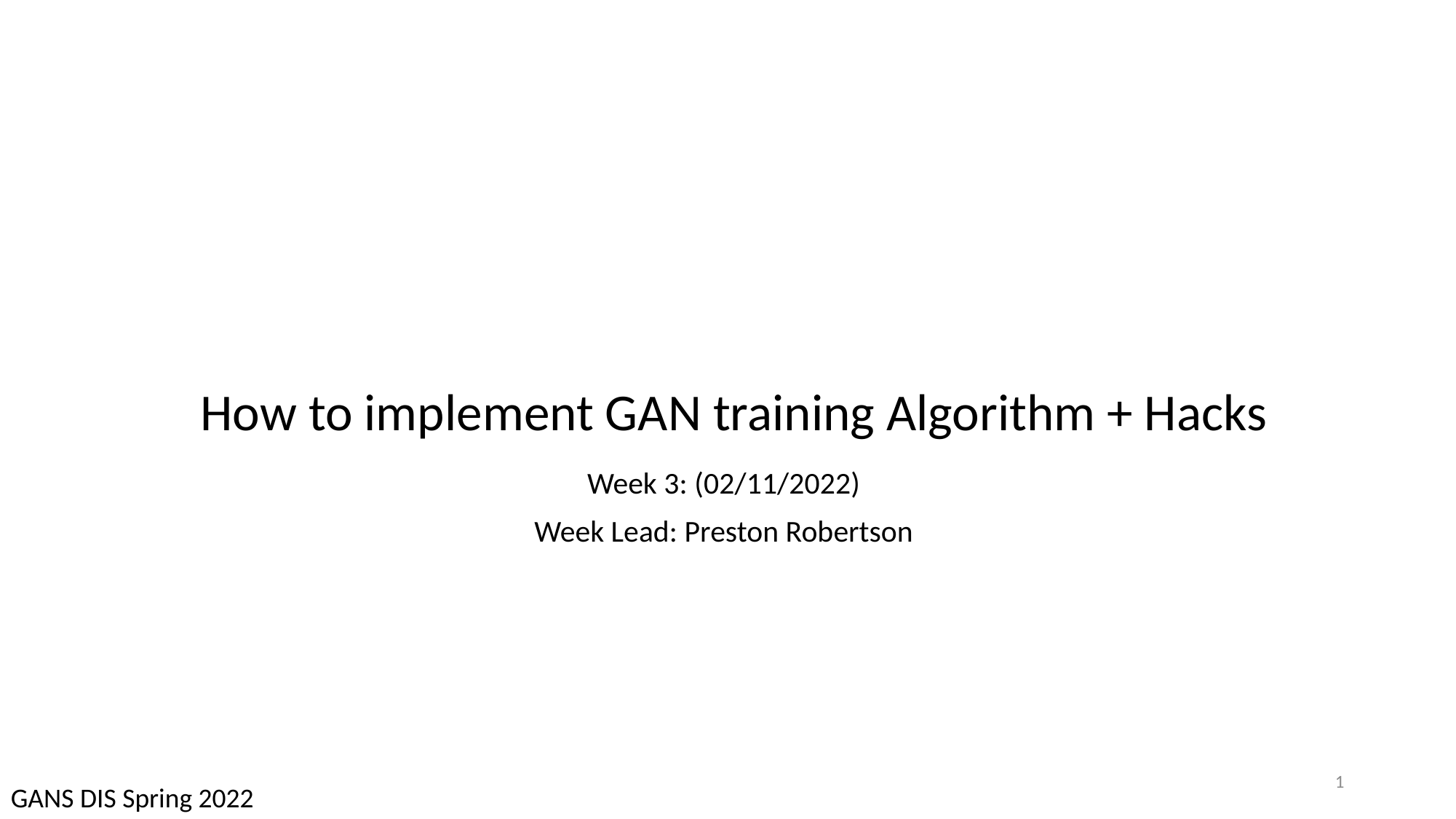

# How to implement GAN training Algorithm + Hacks
Week 3: (02/11/2022)
Week Lead: Preston Robertson
1
GANS DIS Spring 2022